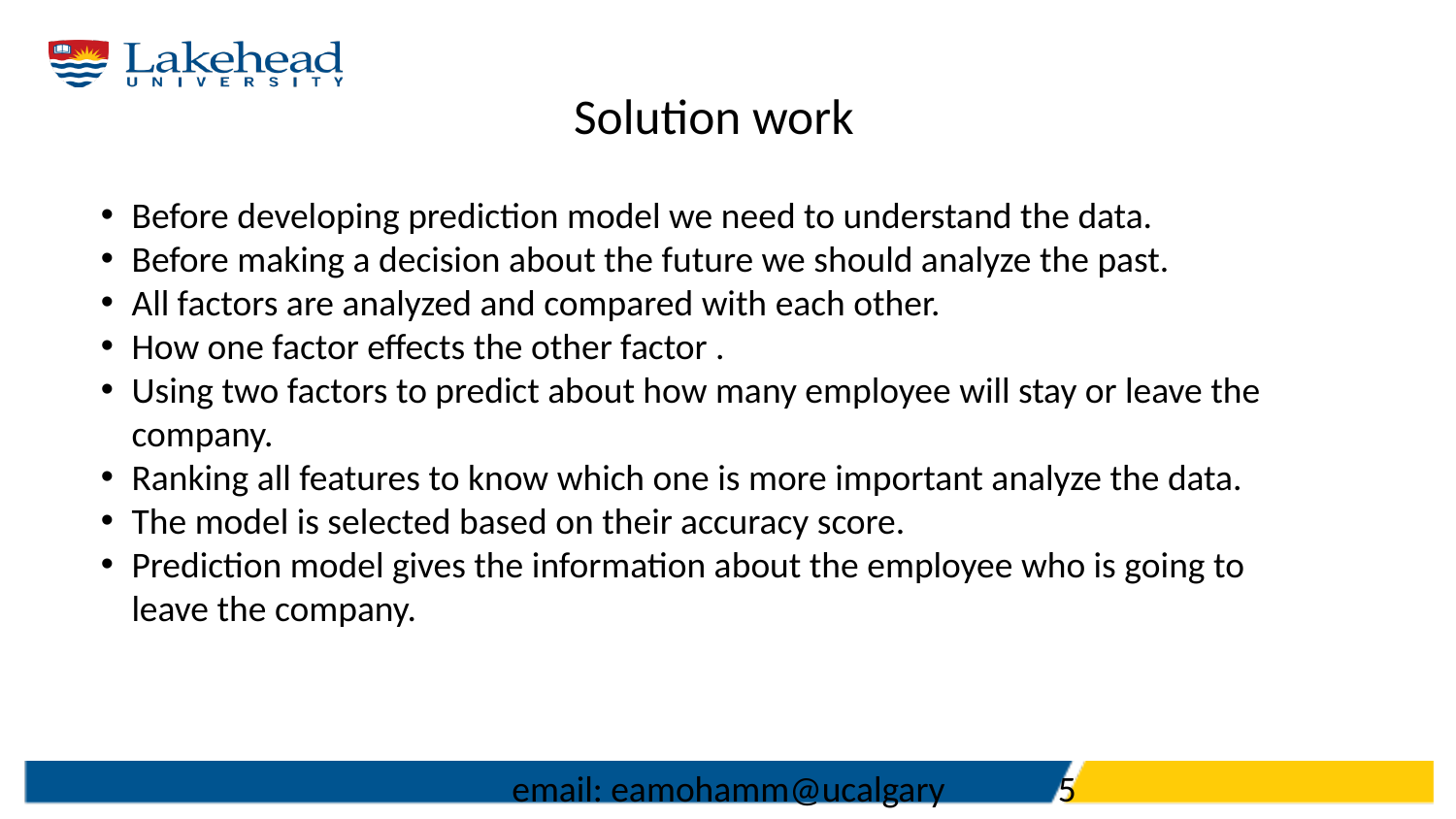

# Solution work
Before developing prediction model we need to understand the data.
Before making a decision about the future we should analyze the past.
All factors are analyzed and compared with each other.
How one factor effects the other factor .
Using two factors to predict about how many employee will stay or leave the company.
Ranking all features to know which one is more important analyze the data.
The model is selected based on their accuracy score.
Prediction model gives the information about the employee who is going to leave the company.
email: eamohamm@ucalgary.ca
5